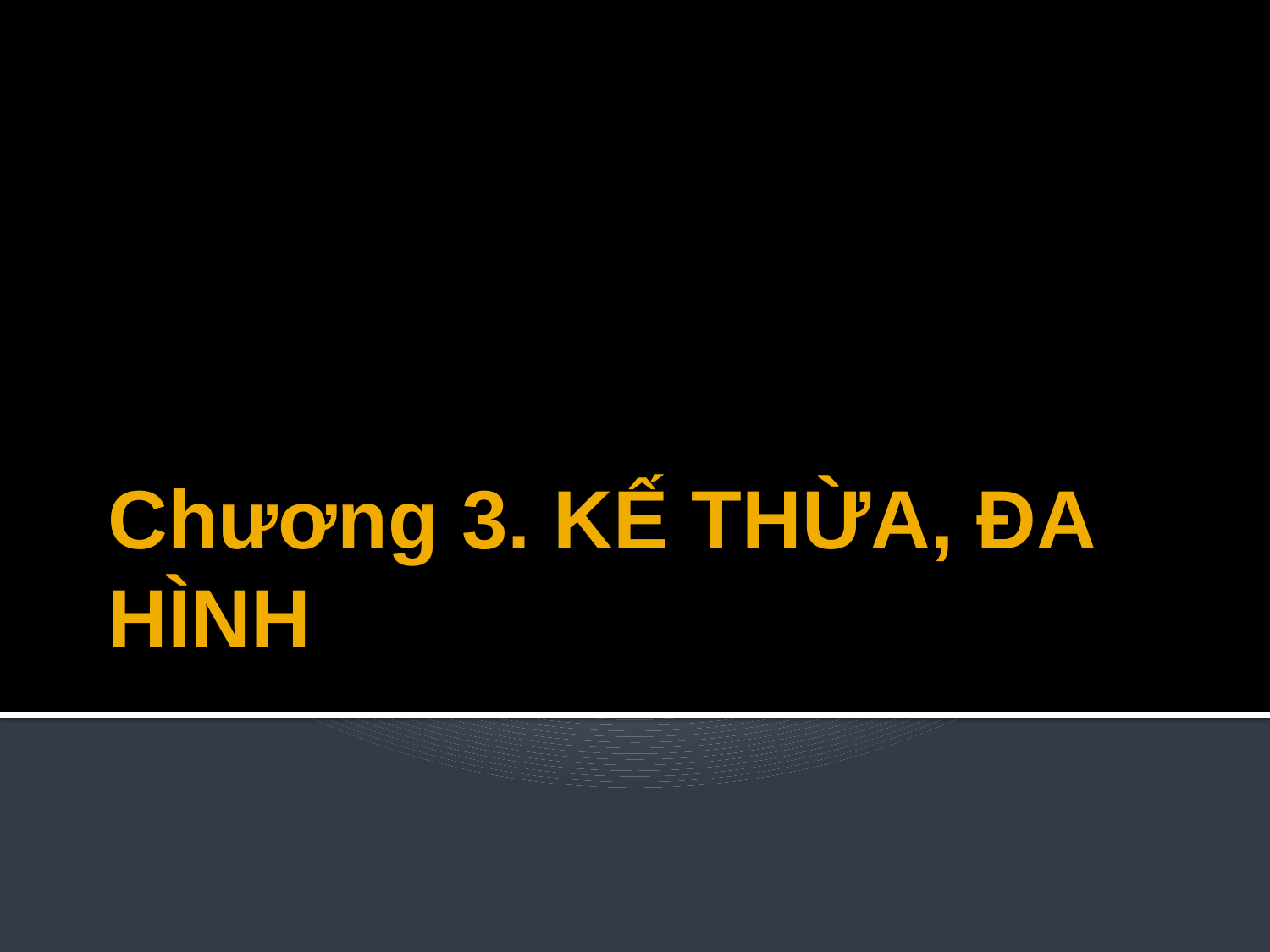

# Chương 3. KẾ THỪA, ĐA HÌNH